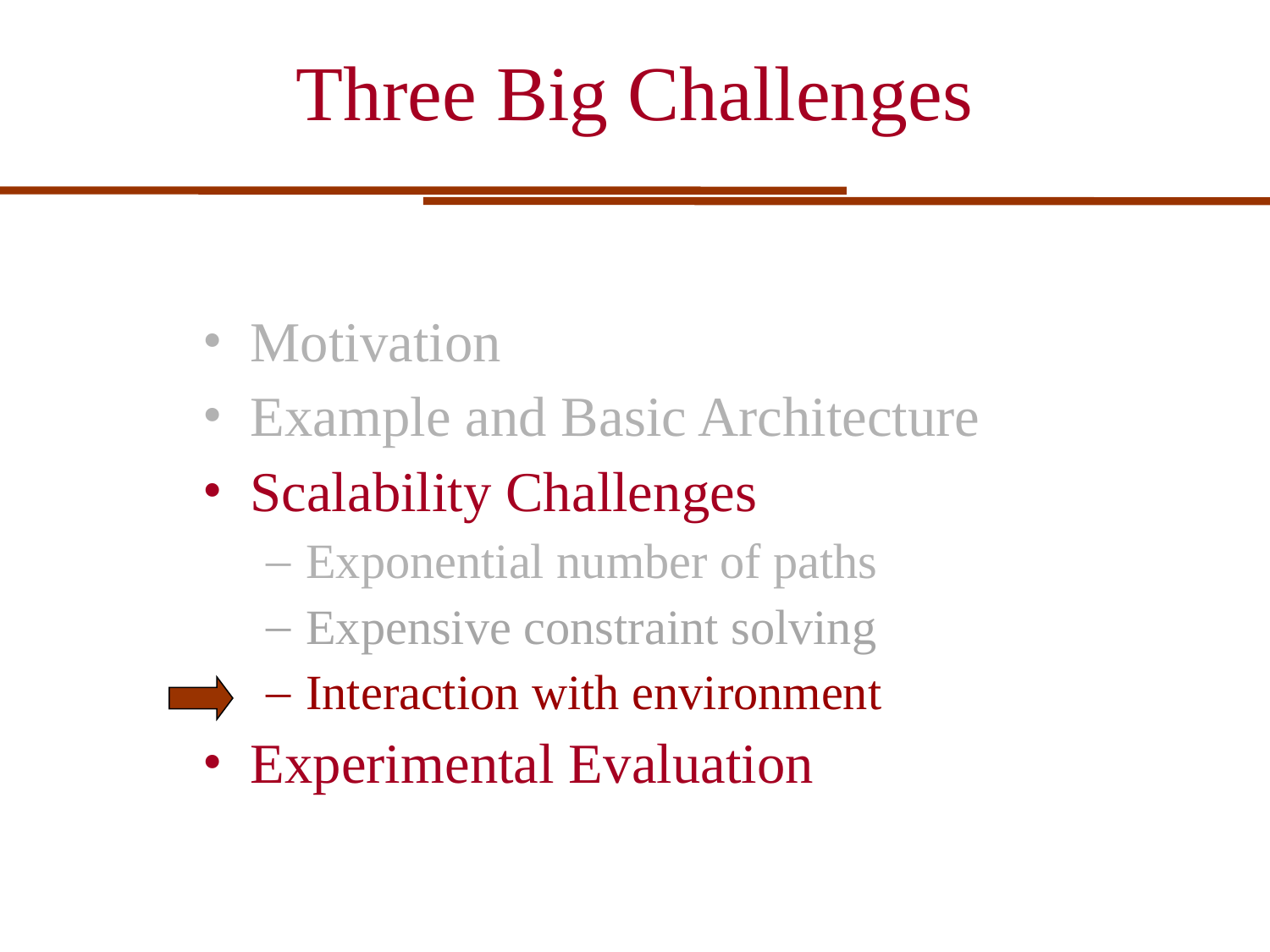

Three Big Challenges
Motivation
Example and Basic Architecture
Scalability Challenges
Exponential number of paths
Expensive constraint solving
Interaction with environment
Experimental Evaluation